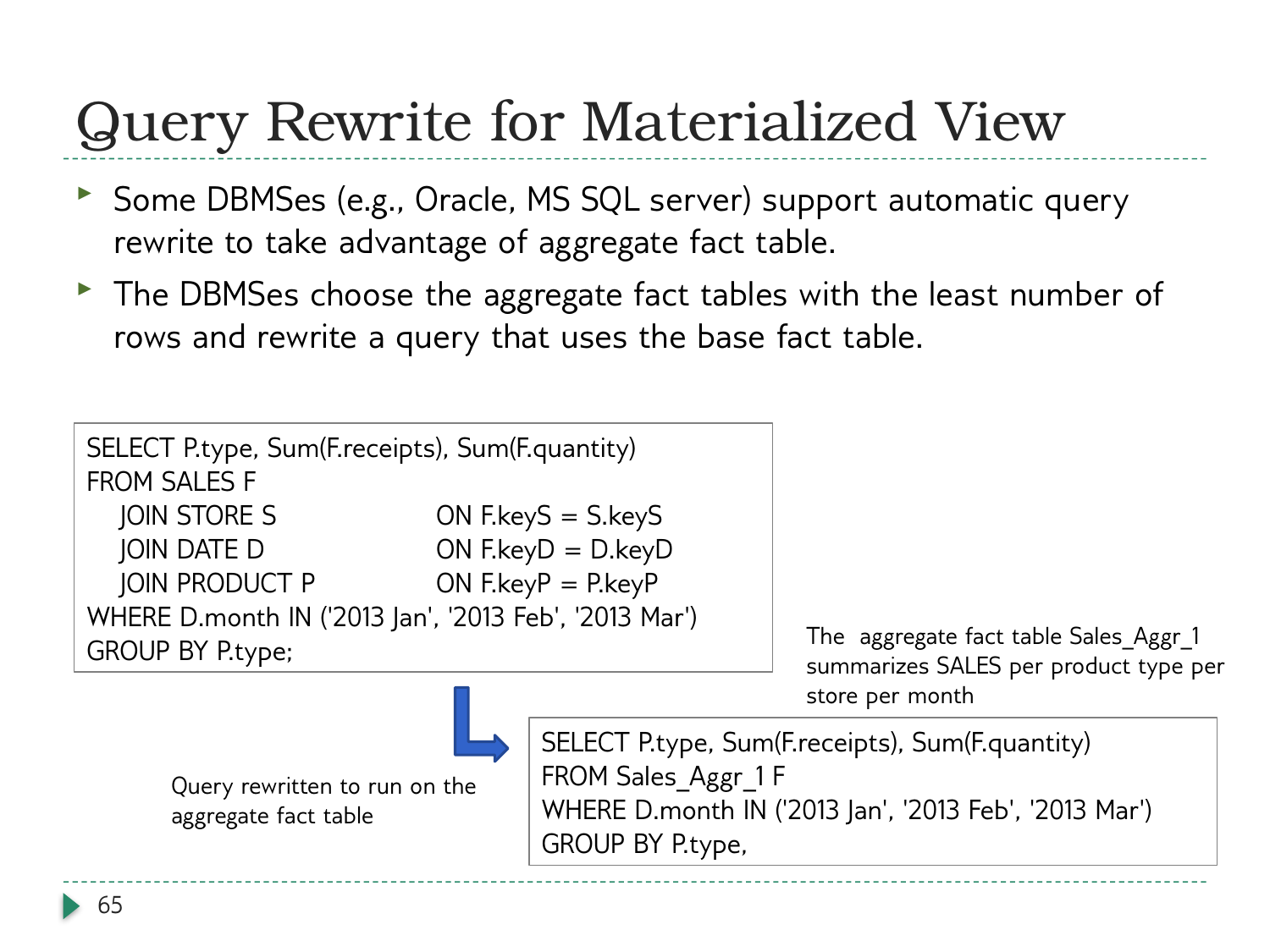

# Query Rewrite for Materialized View
Some DBMSes (e.g., Oracle, MS SQL server) support automatic query rewrite to take advantage of aggregate fact table.
The DBMSes choose the aggregate fact tables with the least number of rows and rewrite a query that uses the base fact table.
SELECT P.type, Sum(F.receipts), Sum(F.quantity)
FROM SALES F
    JOIN STORE S 	ON F.keyS = S.keyS
    JOIN DATE D 	ON F.keyD = D.keyD
    JOIN PRODUCT P	ON F.keyP = P.keyP
WHERE D.month IN ('2013 Jan', '2013 Feb', '2013 Mar')
GROUP BY P.type;
The  aggregate fact table Sales_Aggr_1 summarizes SALES per product type per store per month

SELECT P.type, Sum(F.receipts), Sum(F.quantity)
FROM Sales_Aggr_1 F
WHERE D.month IN ('2013 Jan', '2013 Feb', '2013 Mar')
GROUP BY P.type,
Query rewritten to run on the aggregate fact table
65